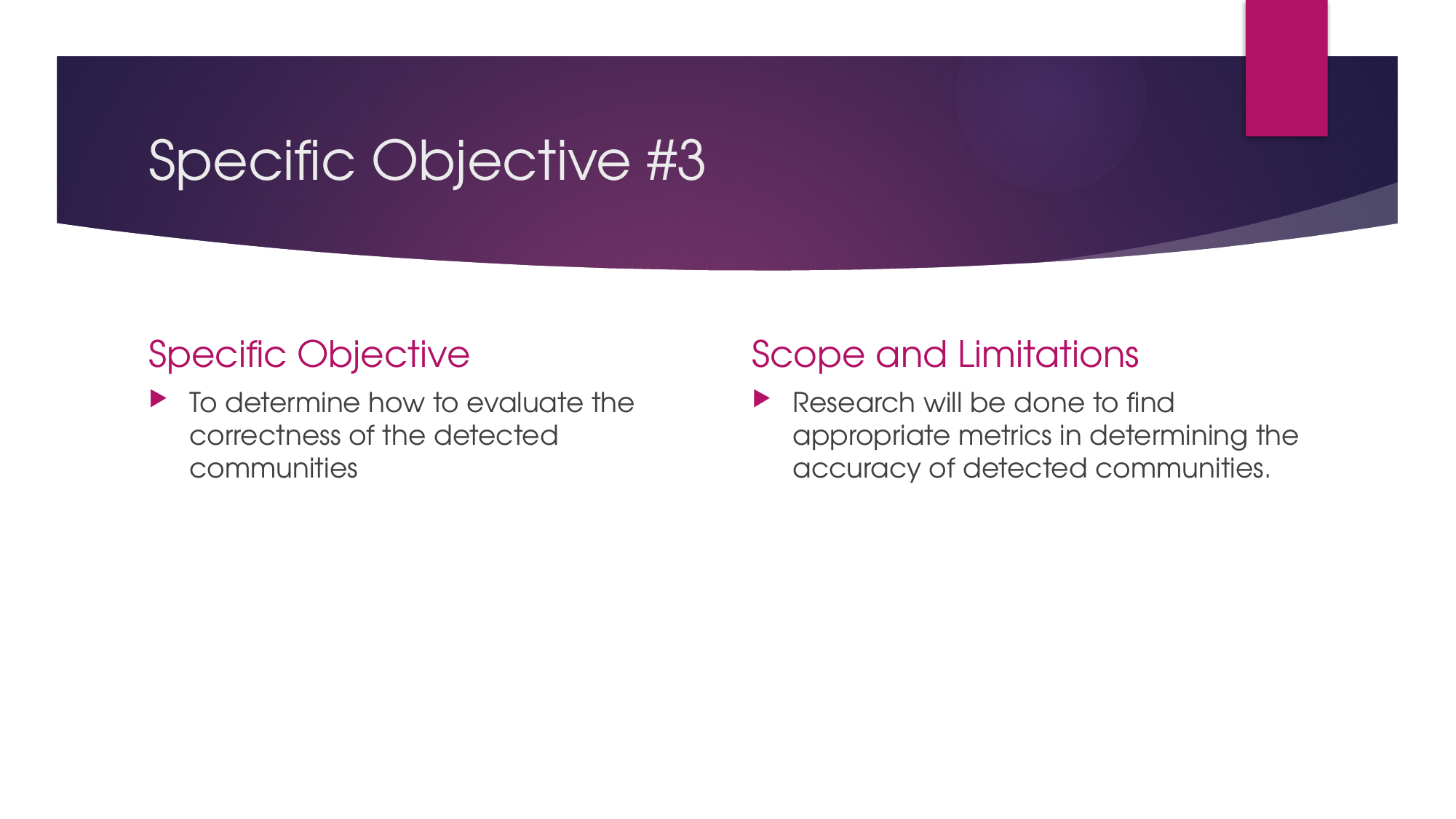

# Specific Objective #3
Specific Objective
Scope and Limitations
To determine how to evaluate the correctness of the detected communities
Research will be done to find appropriate metrics in determining the accuracy of detected communities.